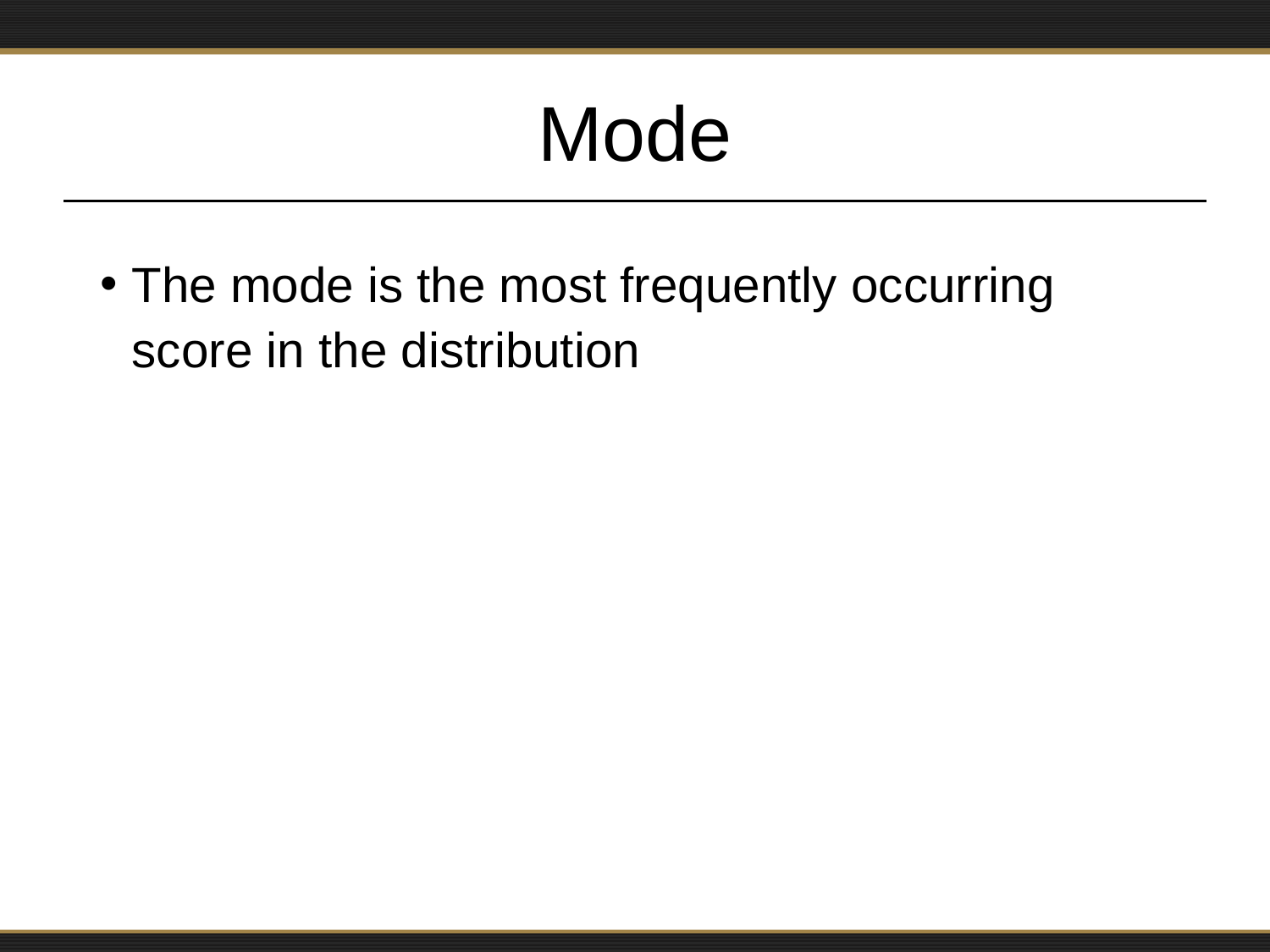

# Mode
The mode is the most frequently occurring score in the distribution